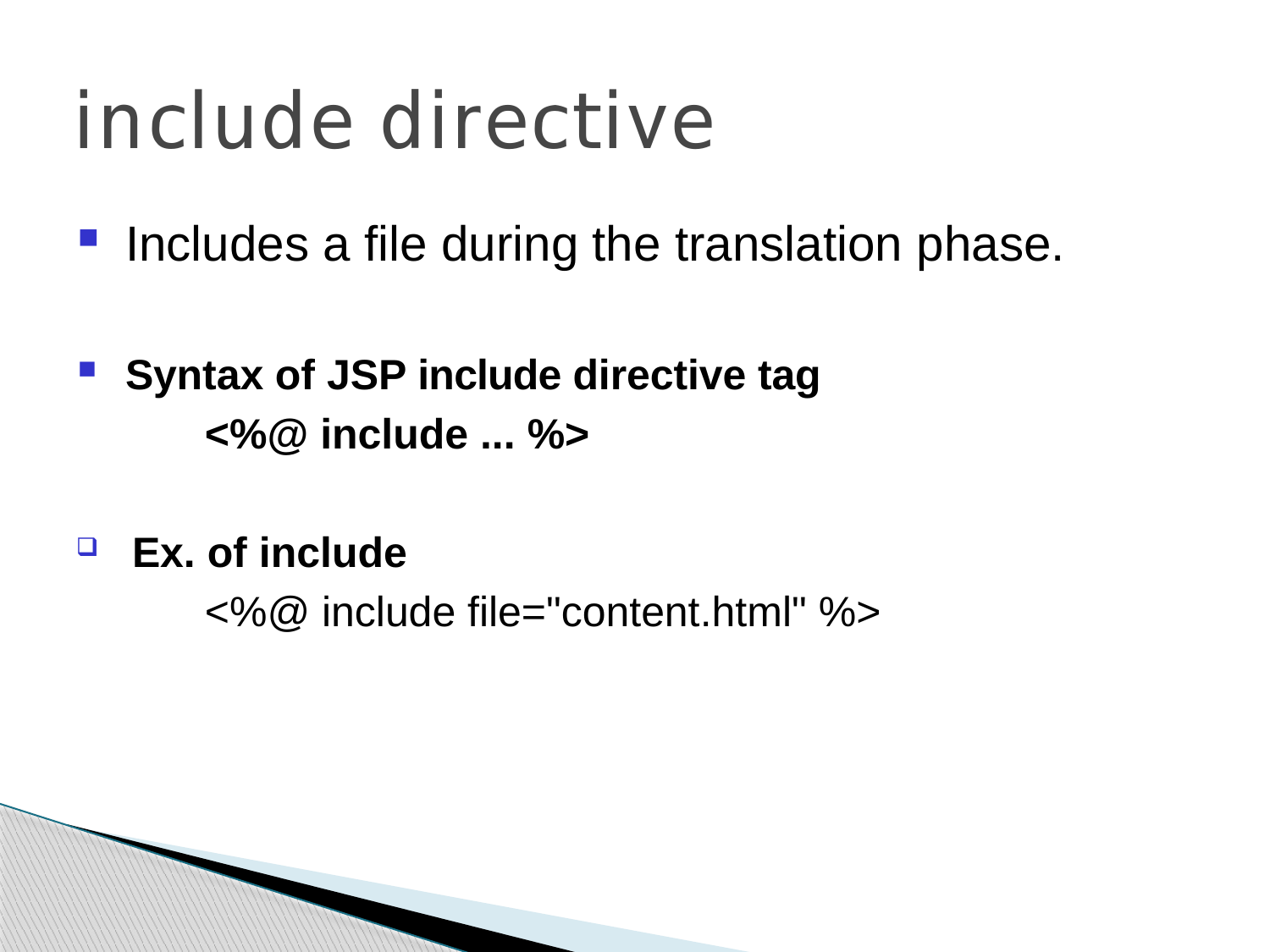

# include directive
Includes a file during the translation phase.

Syntax of JSP include directive tag
<%@ include ... %>

Ex. of include
<%@ include file="content.html" %>